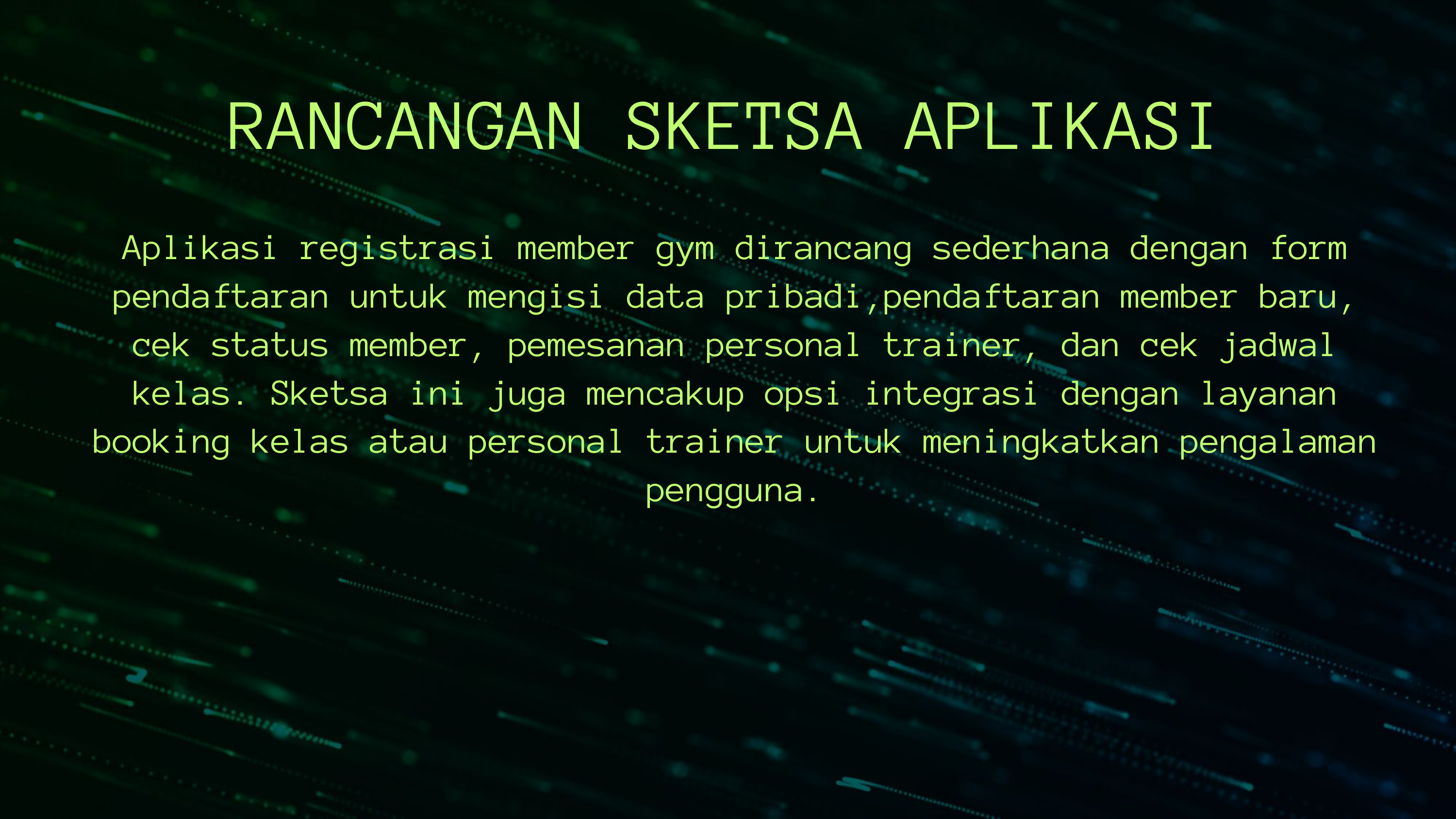

RANCANGAN SKETSA APLIKASI
Aplikasi registrasi member gym dirancang sederhana dengan form pendaftaran untuk mengisi data pribadi,pendaftaran member baru, cek status member, pemesanan personal trainer, dan cek jadwal kelas. Sketsa ini juga mencakup opsi integrasi dengan layanan booking kelas atau personal trainer untuk meningkatkan pengalaman pengguna.